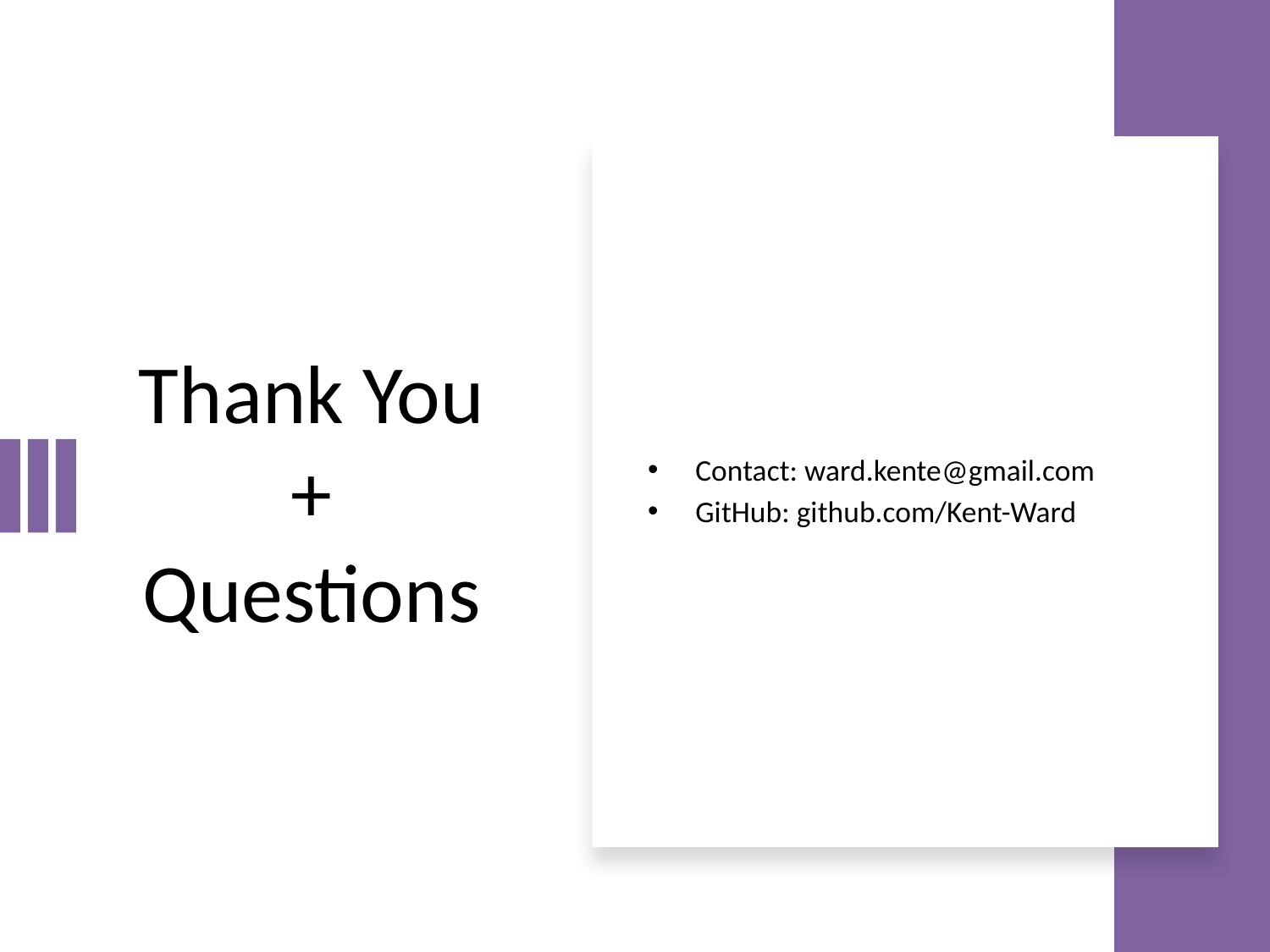

# Thank You + Questions
Contact: ward.kente@gmail.com
GitHub: github.com/Kent-Ward